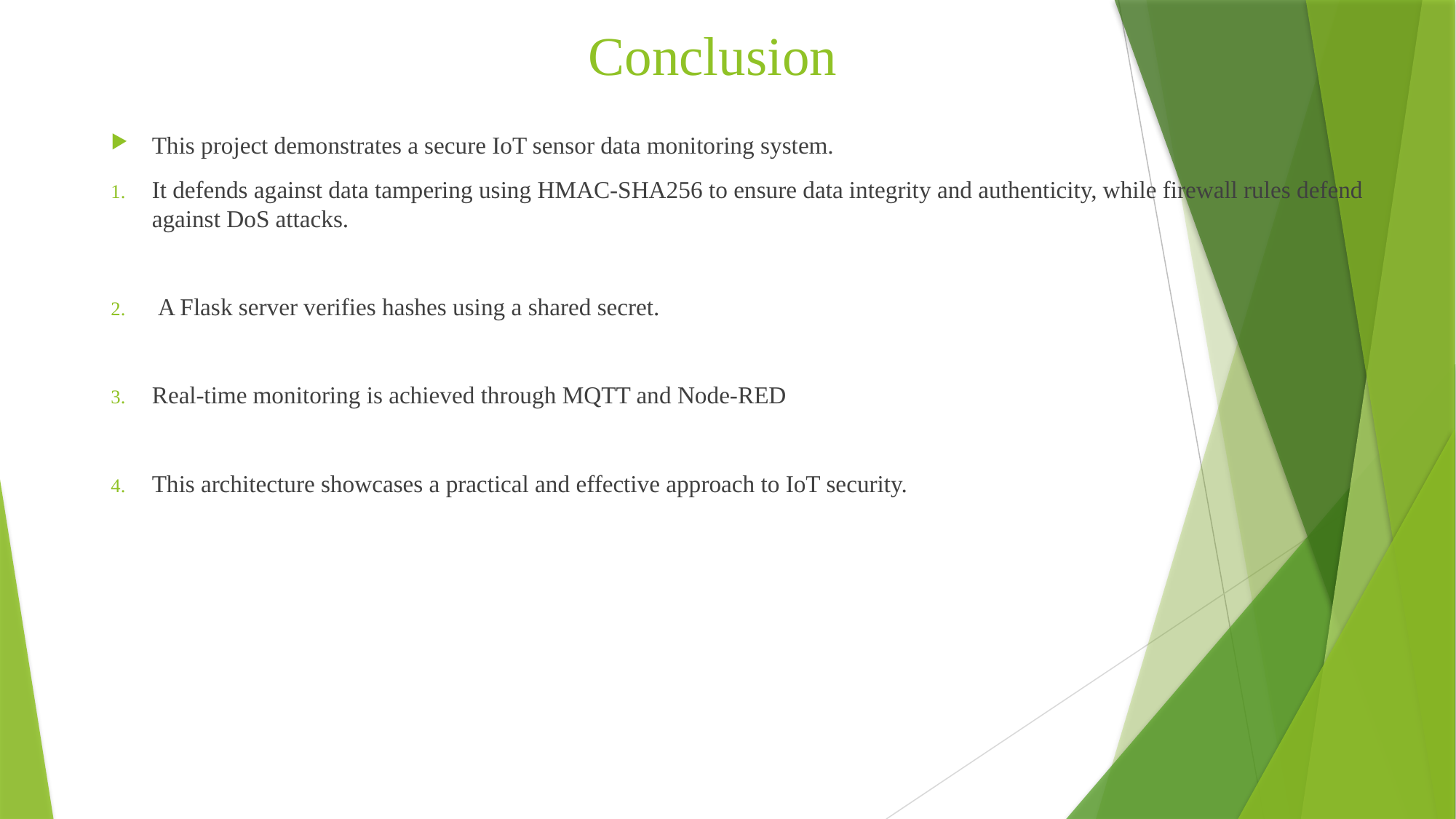

# Conclusion
This project demonstrates a secure IoT sensor data monitoring system.
It defends against data tampering using HMAC-SHA256 to ensure data integrity and authenticity, while firewall rules defend against DoS attacks.

 A Flask server verifies hashes using a shared secret.

Real-time monitoring is achieved through MQTT and Node-RED

This architecture showcases a practical and effective approach to IoT security.